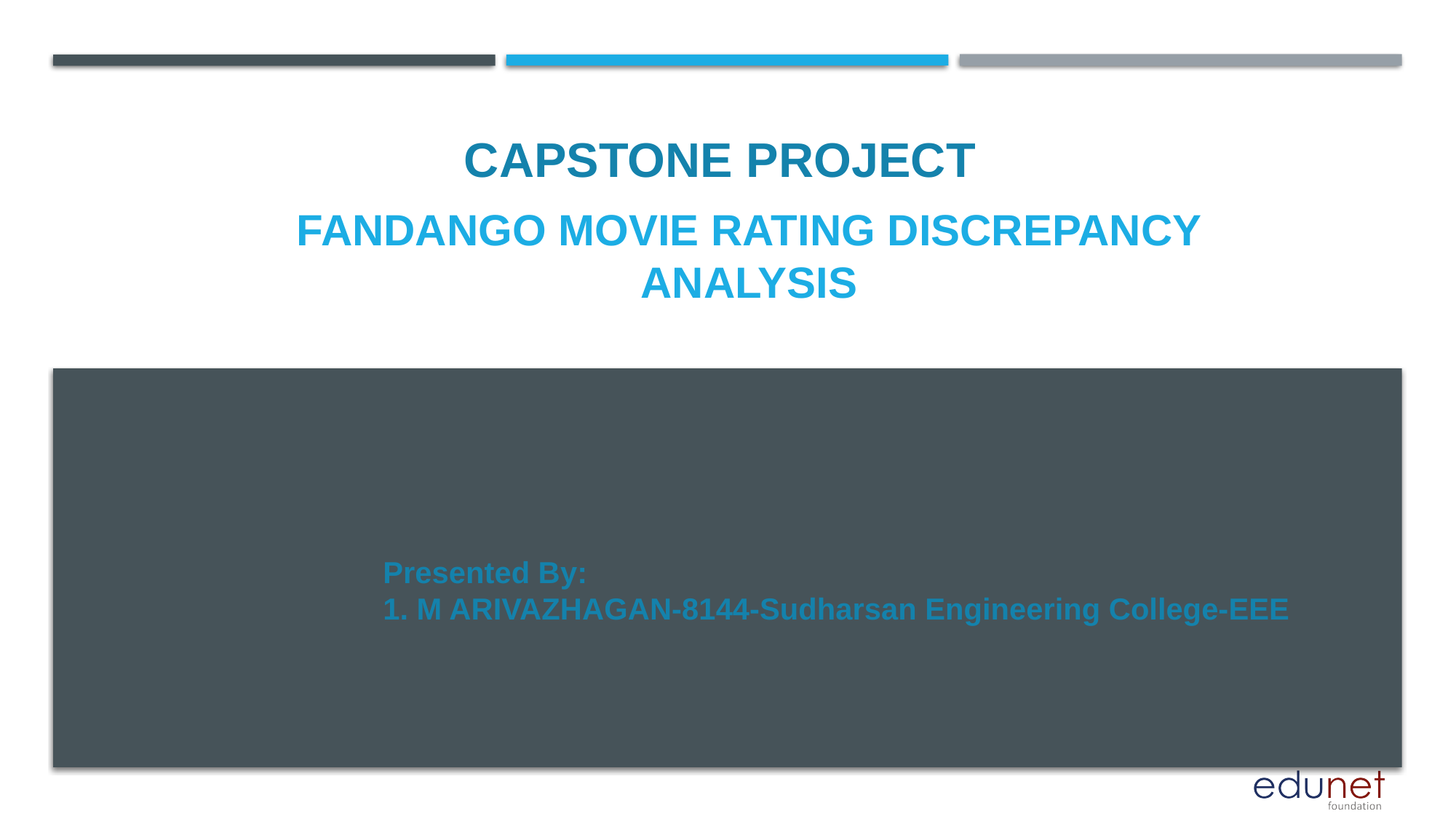

CAPSTONE PROJECT
# Fandango movie rating discrepancy analysis
Presented By:
1. M ARIVAZHAGAN-8144-Sudharsan Engineering College-EEE